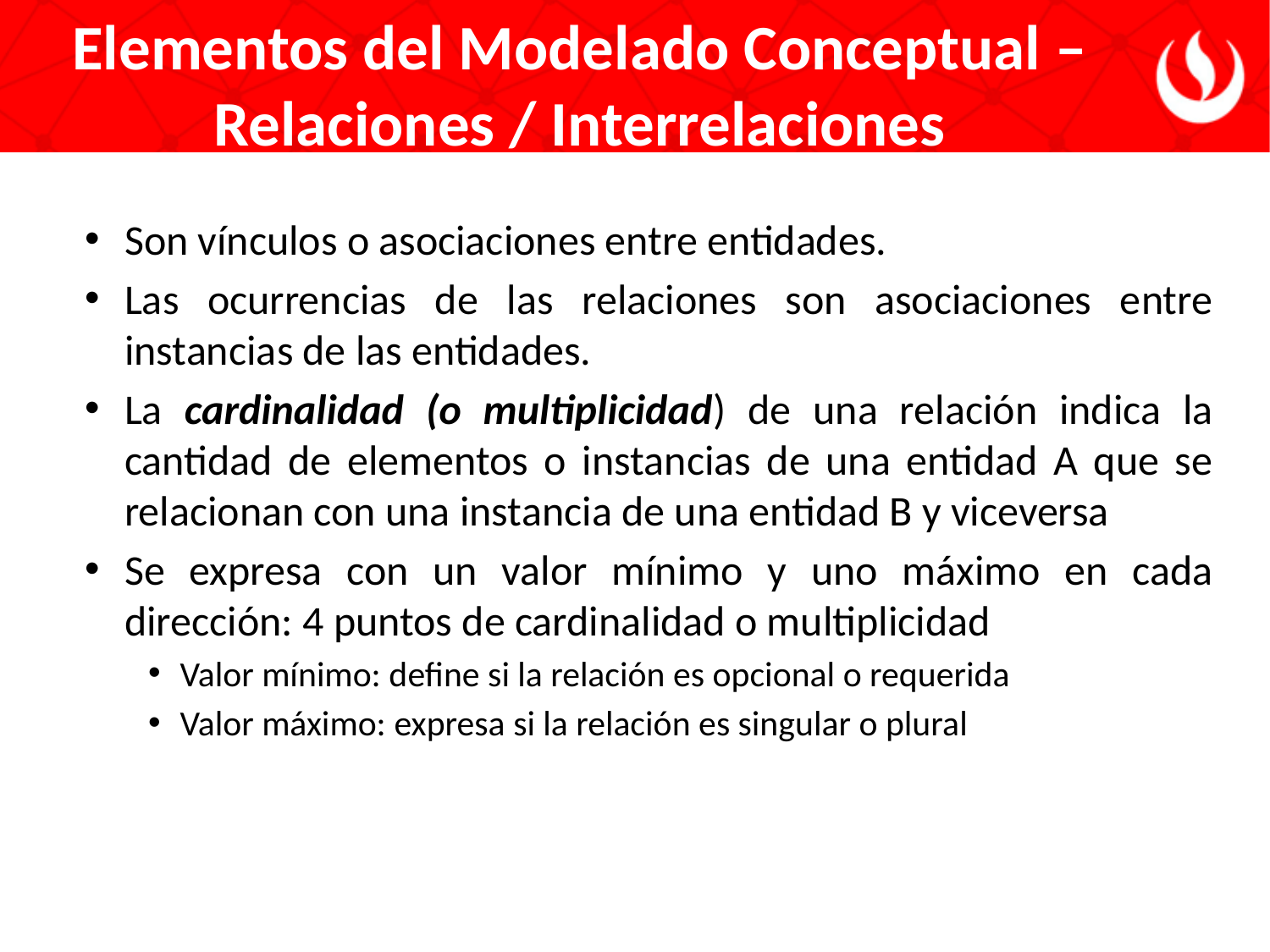

Elementos del Modelado Conceptual – Relaciones / Interrelaciones
Son vínculos o asociaciones entre entidades.
Las ocurrencias de las relaciones son asociaciones entre instancias de las entidades.
La cardinalidad (o multiplicidad) de una relación indica la cantidad de elementos o instancias de una entidad A que se relacionan con una instancia de una entidad B y viceversa
Se expresa con un valor mínimo y uno máximo en cada dirección: 4 puntos de cardinalidad o multiplicidad
Valor mínimo: define si la relación es opcional o requerida
Valor máximo: expresa si la relación es singular o plural